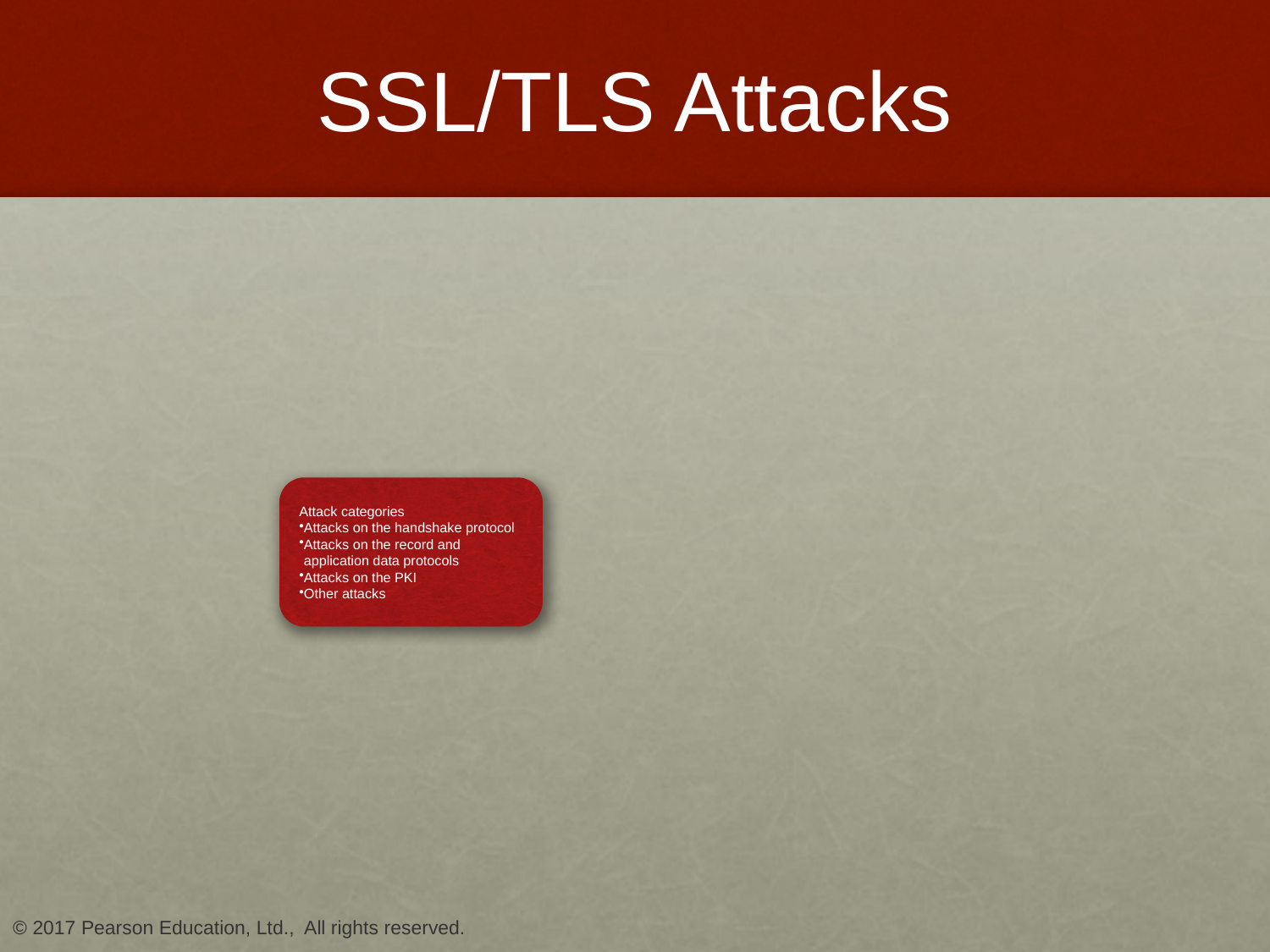

# SSL/TLS Attacks
Attack categories
Attacks on the handshake protocol
Attacks on the record and application data protocols
Attacks on the PKI
Other attacks
© 2017 Pearson Education, Ltd.,  All rights reserved.